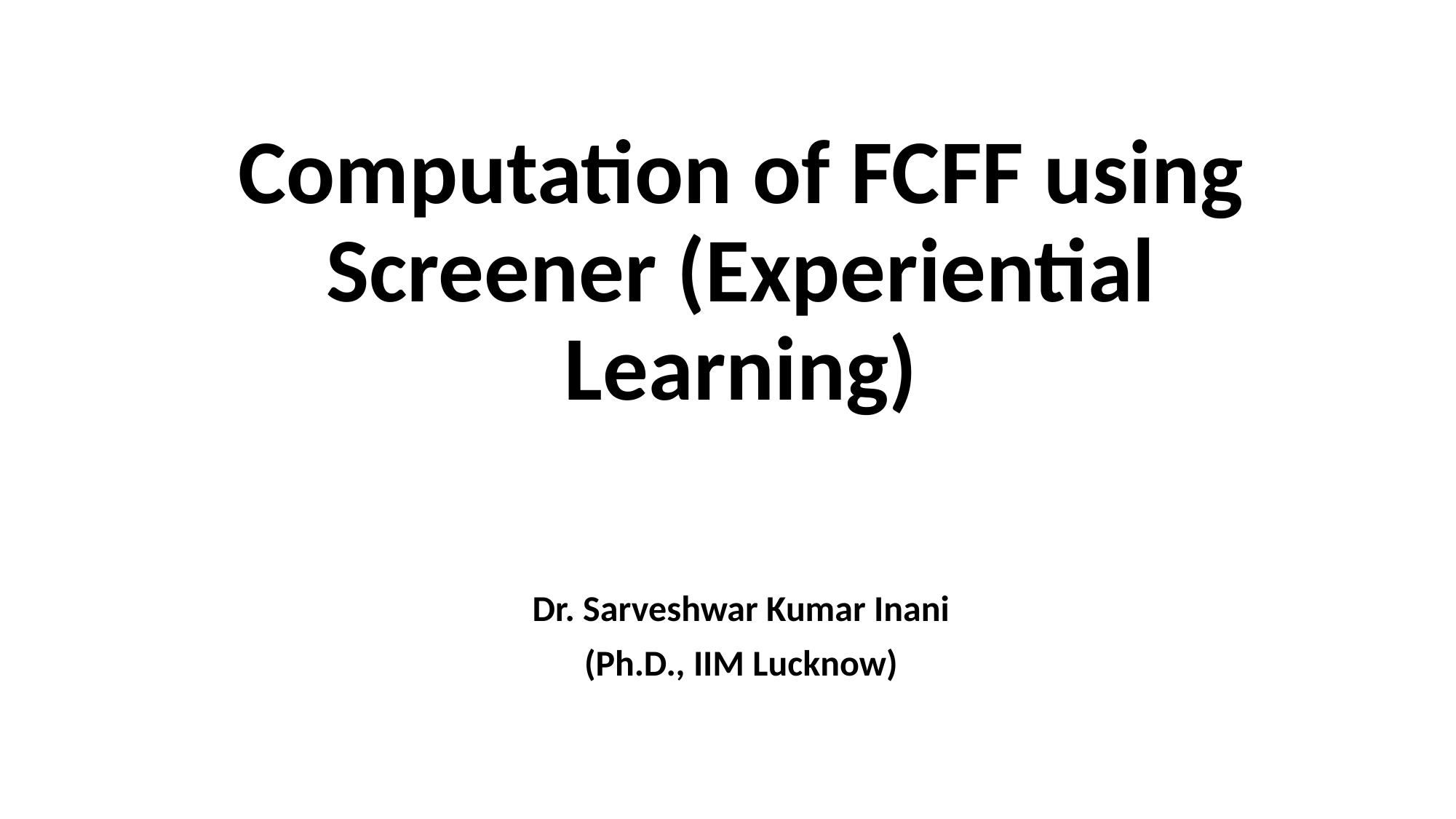

# Computation of FCFF using Screener (Experiential Learning)
Dr. Sarveshwar Kumar Inani
(Ph.D., IIM Lucknow)